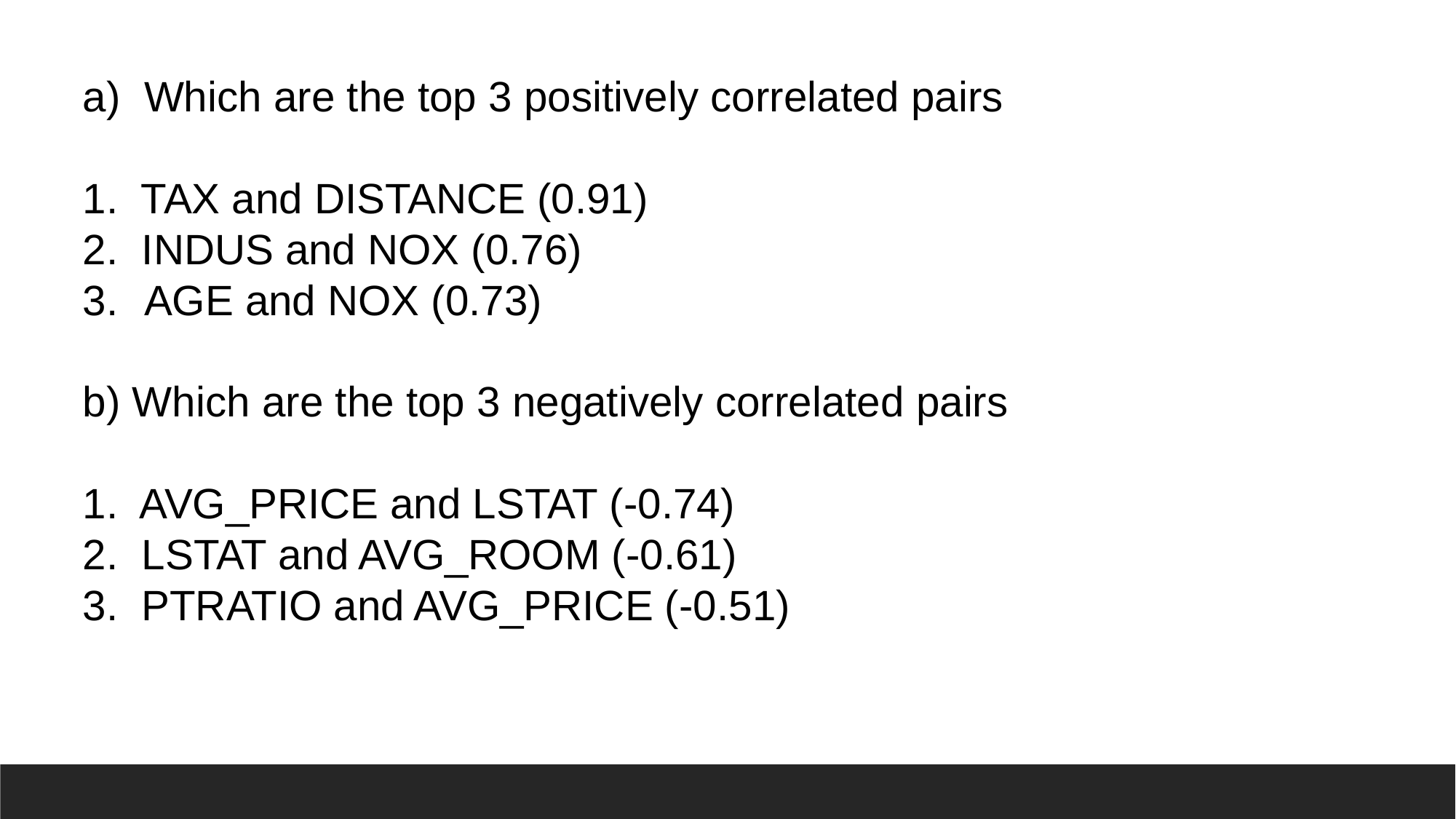

Which are the top 3 positively correlated pairs

1.  TAX and DISTANCE (0.91)
2.  INDUS and NOX (0.76)
AGE and NOX (0.73)

b) Which are the top 3 negatively correlated pairs

1.  AVG_PRICE and LSTAT (-0.74)
2.  LSTAT and AVG_ROOM (-0.61)
3.  PTRATIO and AVG_PRICE (-0.51)